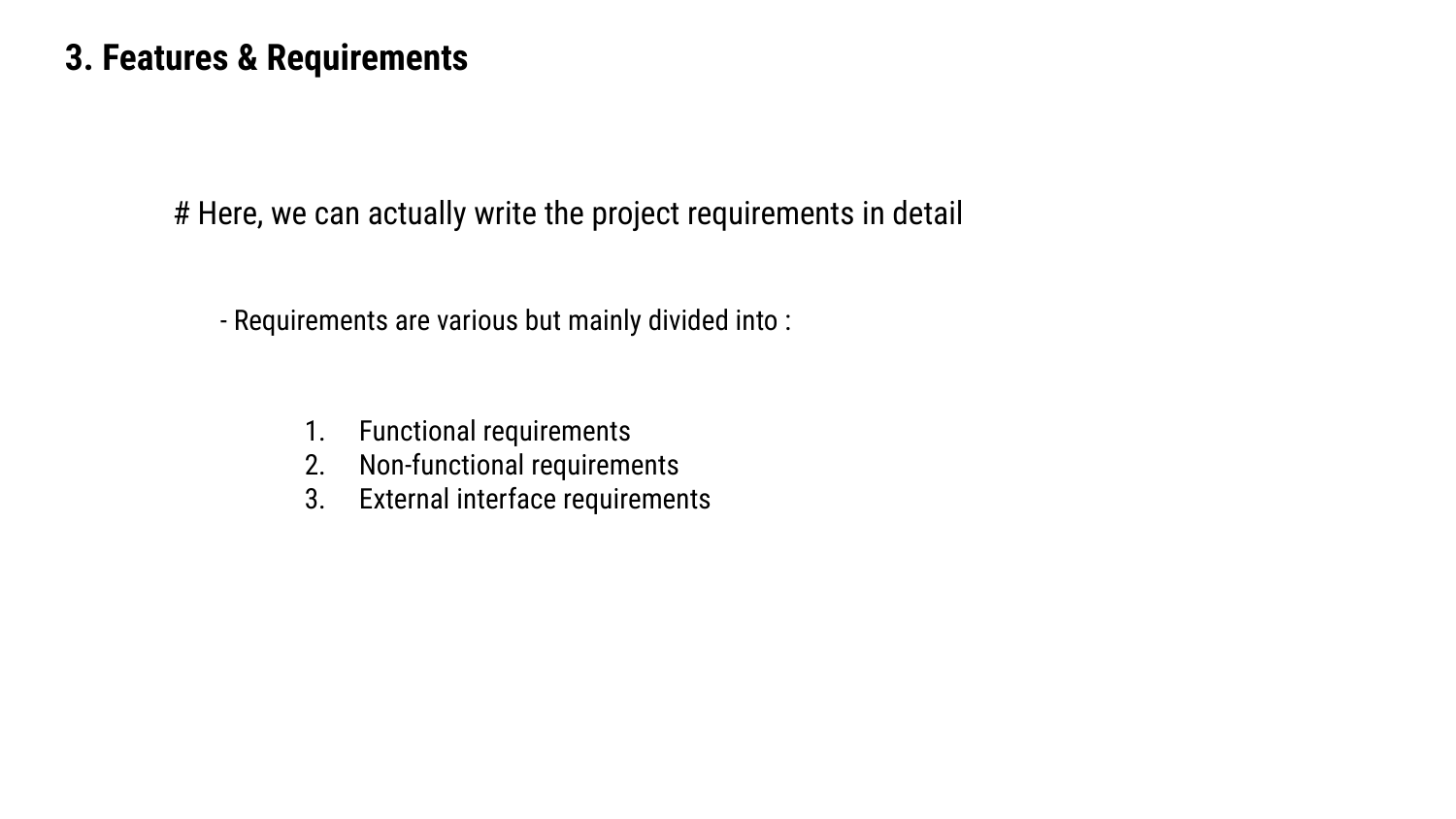

3. Features & Requirements
# Here, we can actually write the project requirements in detail
- Requirements are various but mainly divided into :
Functional requirements
Non-functional requirements
External interface requirements